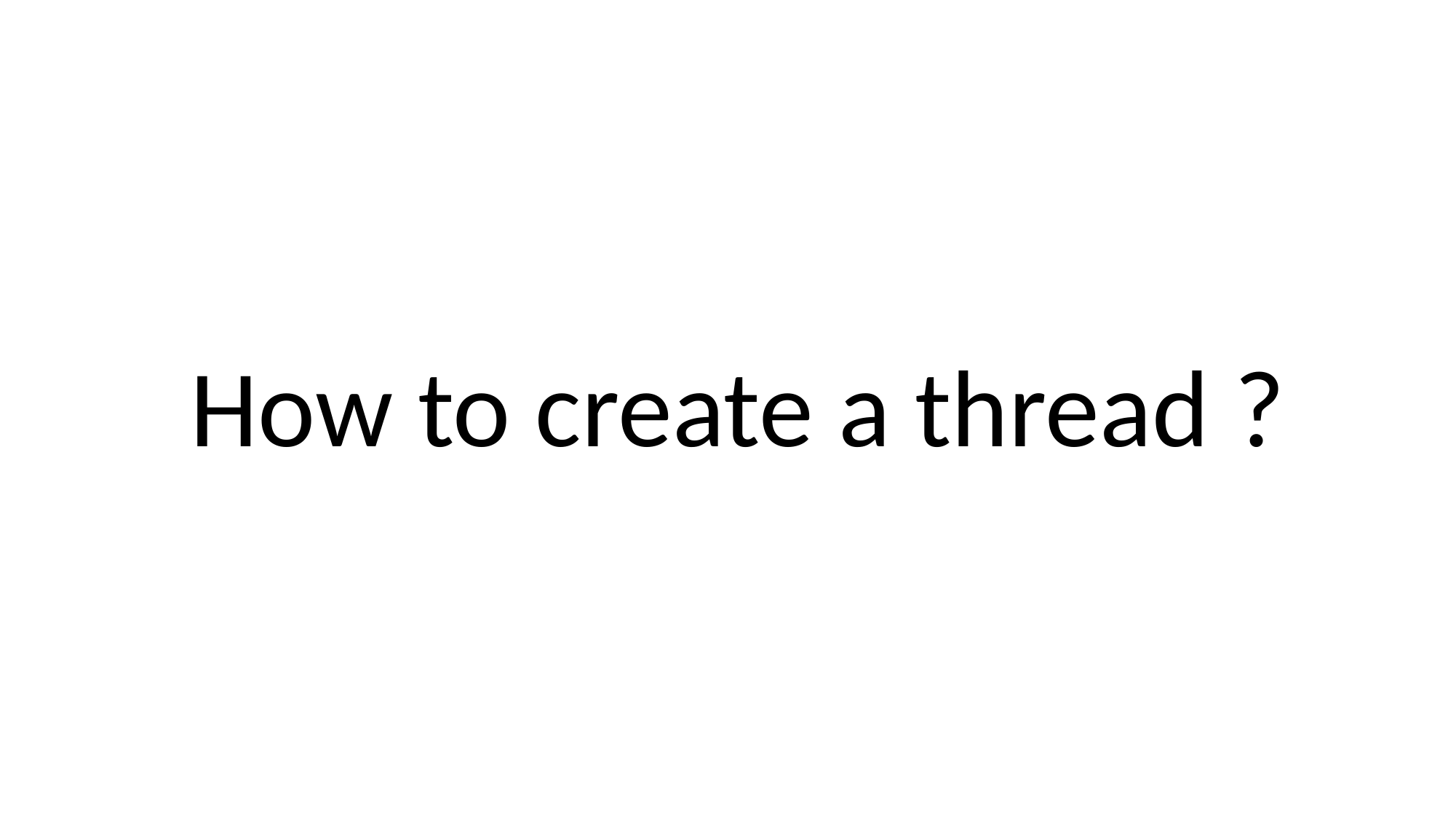

# How to create a thread ?